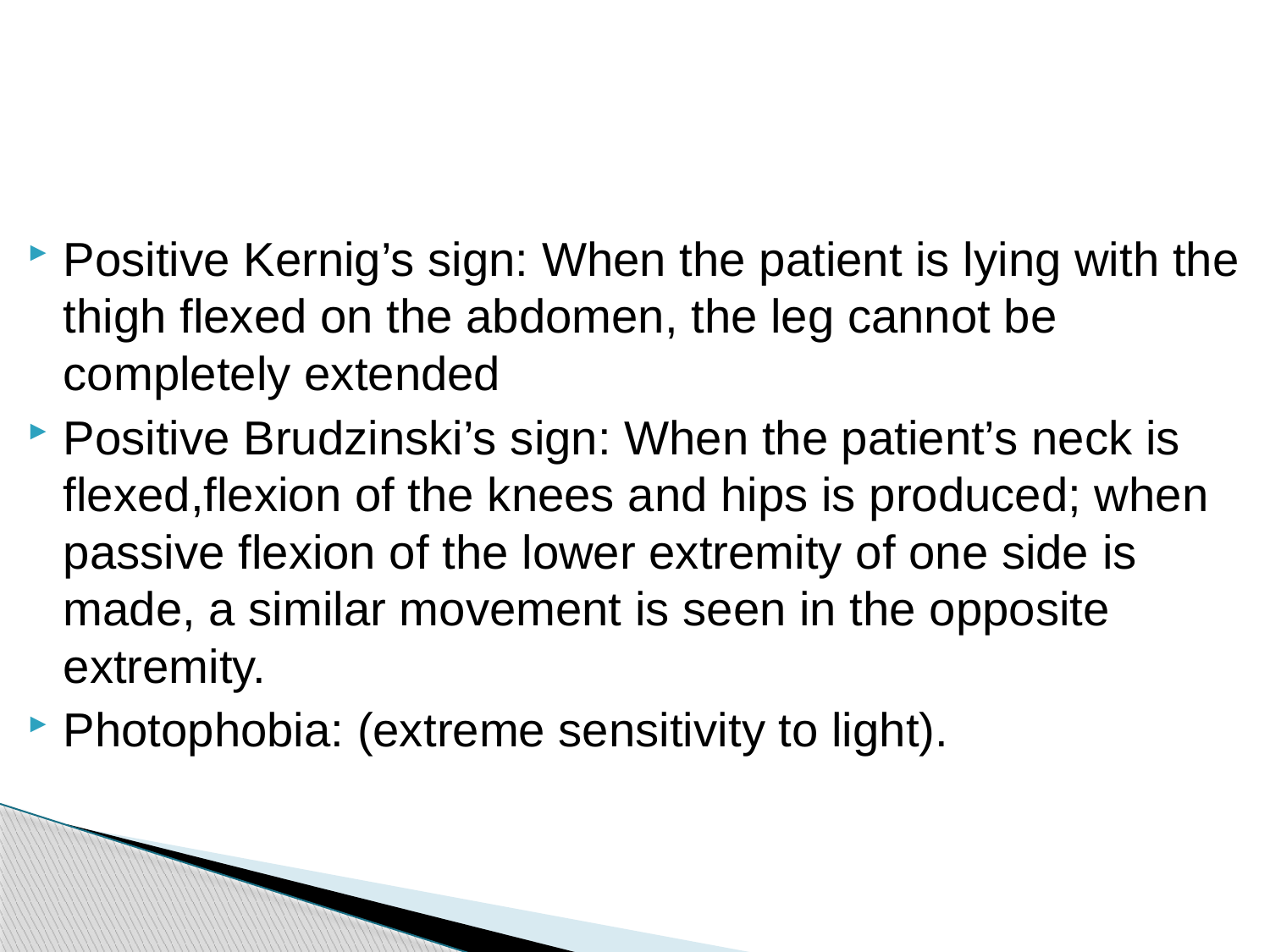

#
Positive Kernig’s sign: When the patient is lying with the thigh flexed on the abdomen, the leg cannot be completely extended
Positive Brudzinski’s sign: When the patient’s neck is flexed,flexion of the knees and hips is produced; when passive flexion of the lower extremity of one side is made, a similar movement is seen in the opposite extremity.
Photophobia: (extreme sensitivity to light).